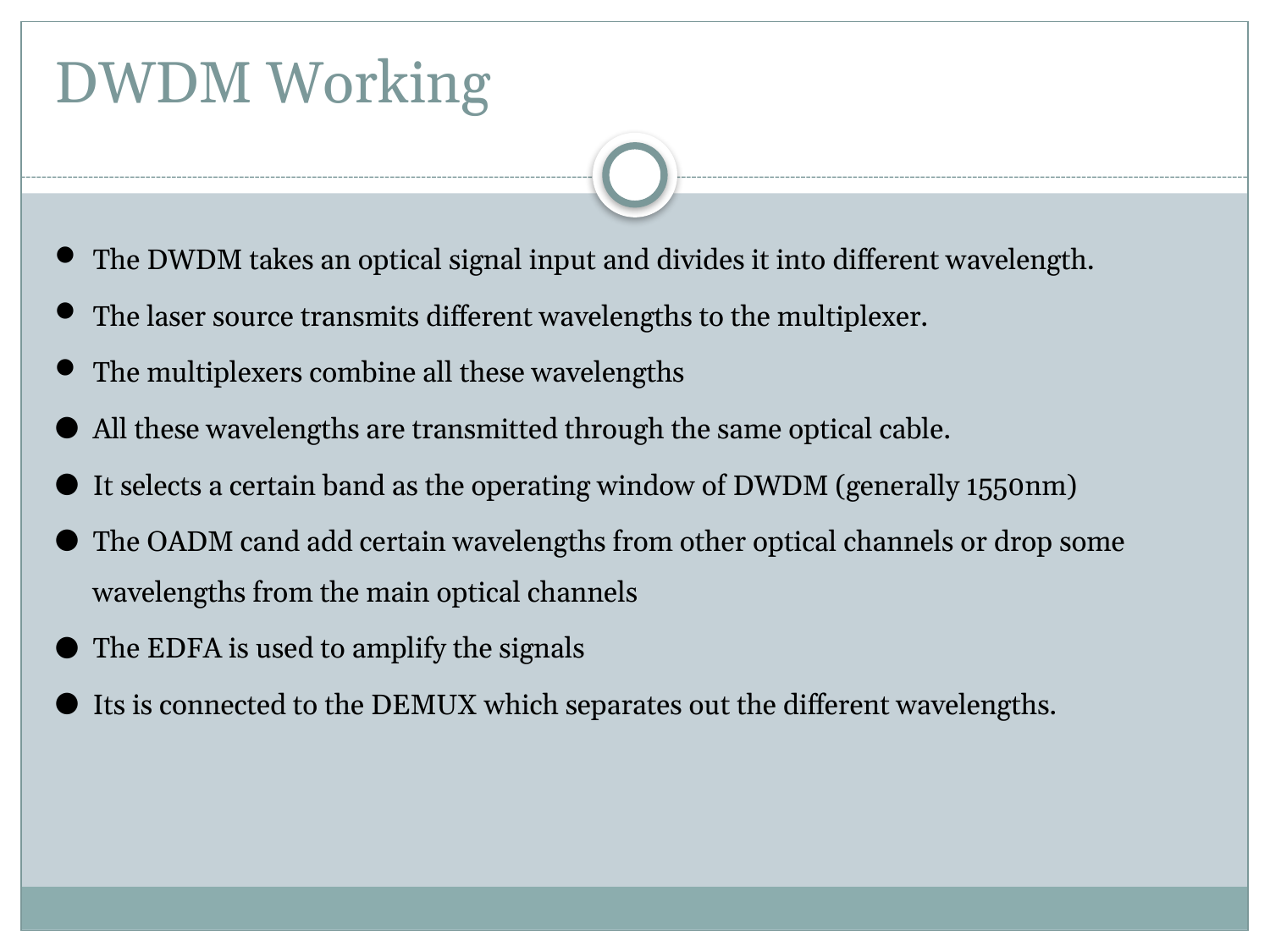

# DWDM Working
The DWDM takes an optical signal input and divides it into different wavelength.
The laser source transmits different wavelengths to the multiplexer.
The multiplexers combine all these wavelengths
All these wavelengths are transmitted through the same optical cable.
It selects a certain band as the operating window of DWDM (generally 1550nm)
The OADM cand add certain wavelengths from other optical channels or drop some wavelengths from the main optical channels
The EDFA is used to amplify the signals
Its is connected to the DEMUX which separates out the different wavelengths.